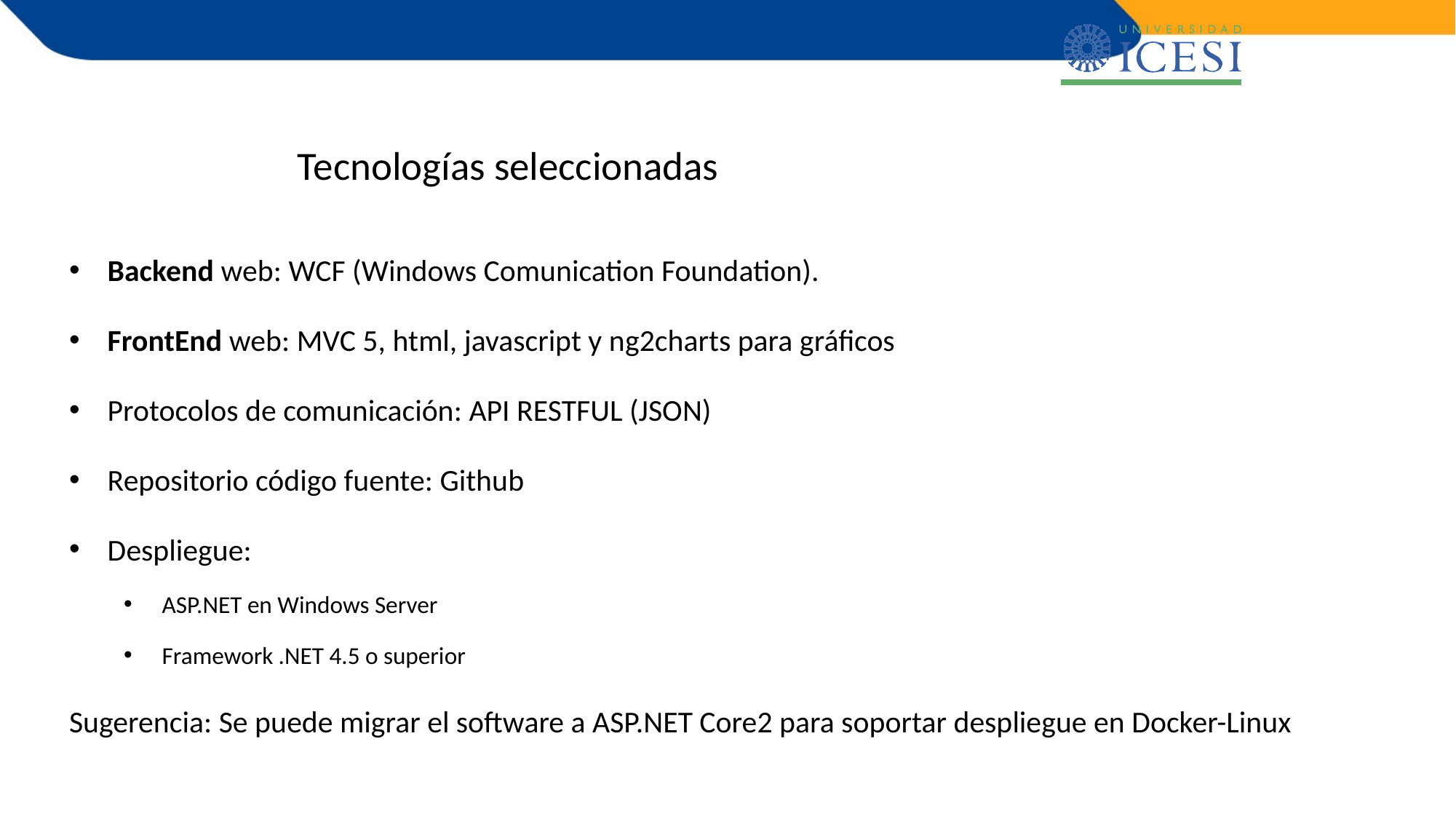

# Tecnologías seleccionadas
Backend web: WCF (Windows Comunication Foundation).
FrontEnd web: MVC 5, html, javascript y ng2charts para gráficos
Protocolos de comunicación: API RESTFUL (JSON)
Repositorio código fuente: Github
Despliegue:
ASP.NET en Windows Server
Framework .NET 4.5 o superior
Sugerencia: Se puede migrar el software a ASP.NET Core2 para soportar despliegue en Docker-Linux